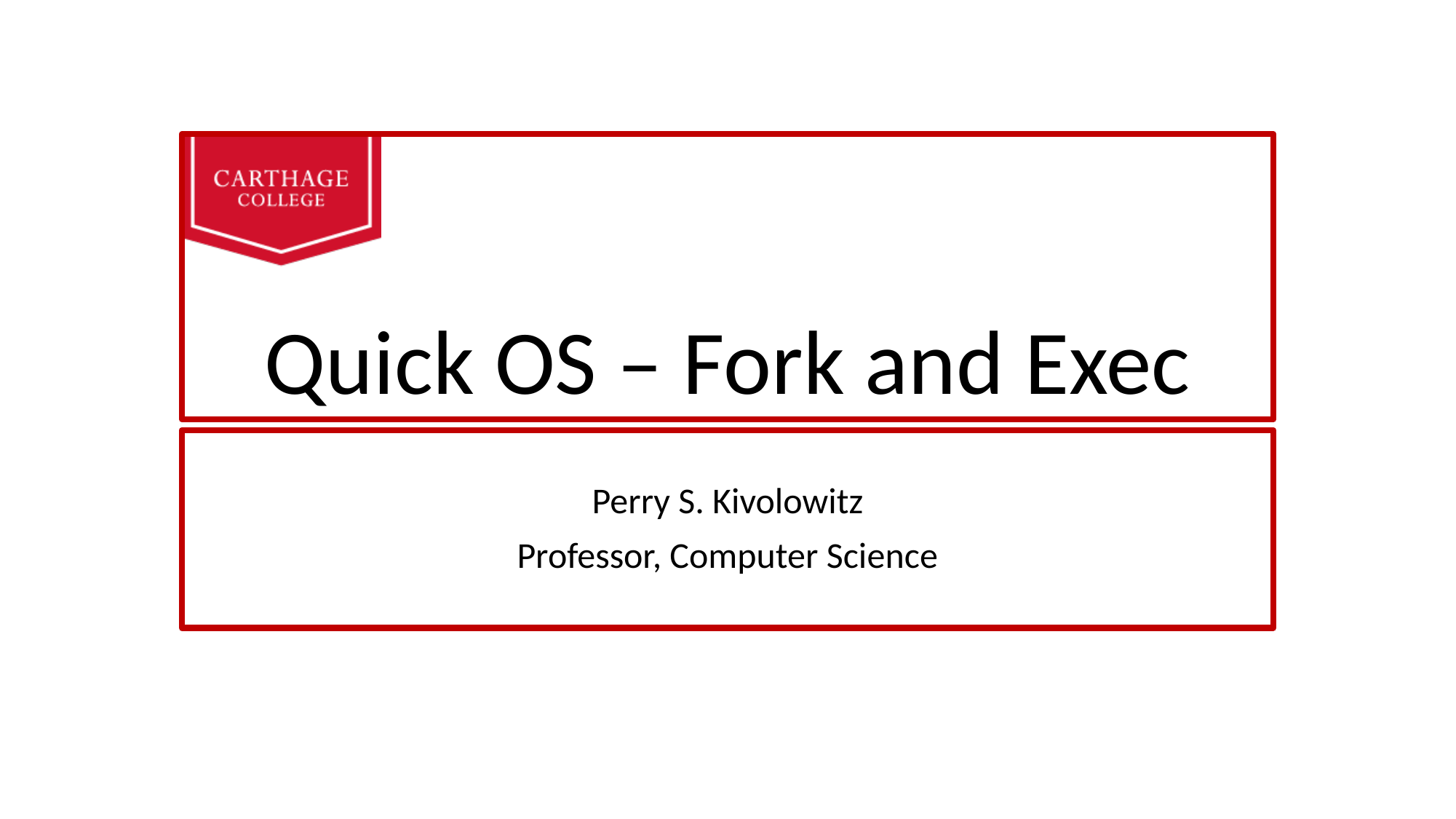

# Quick OS – Fork and Exec
Perry S. Kivolowitz
Professor, Computer Science